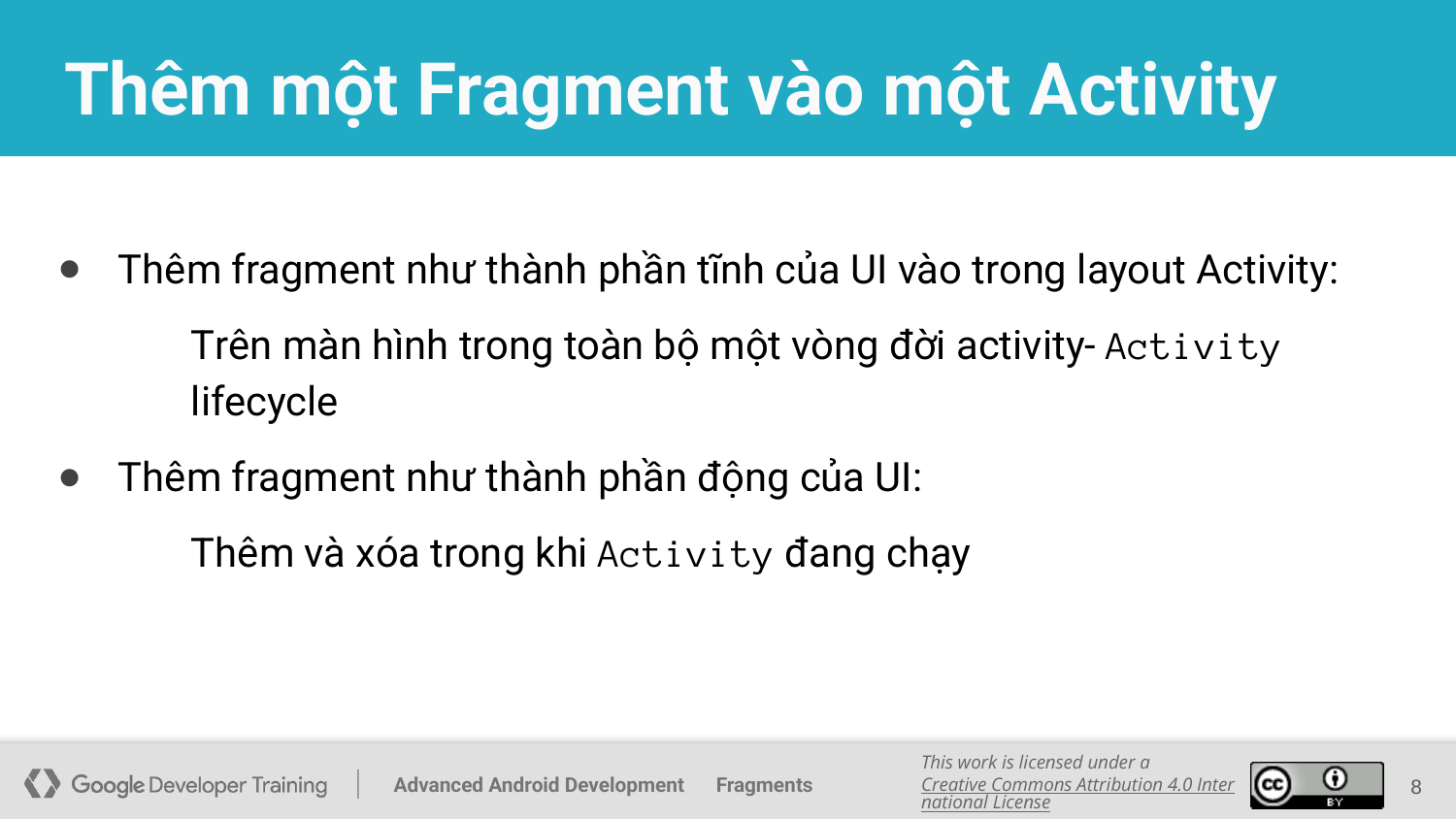

# Thêm một Fragment vào một Activity
Thêm fragment như thành phần tĩnh của UI vào trong layout Activity:
Trên màn hình trong toàn bộ một vòng đời activity- Activity lifecycle
Thêm fragment như thành phần động của UI:
Thêm và xóa trong khi Activity đang chạy

8